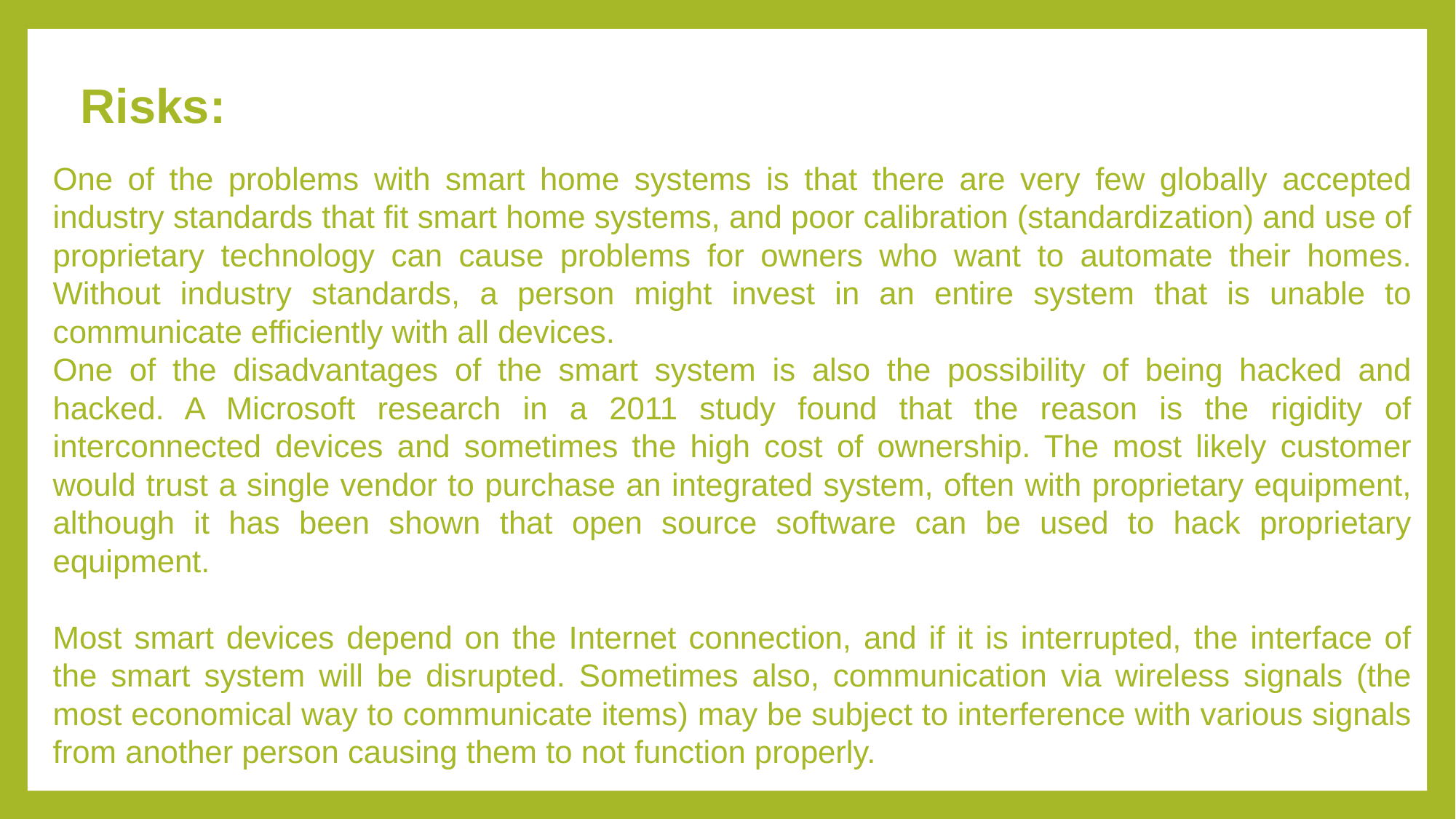

# Risks:
One of the problems with smart home systems is that there are very few globally accepted industry standards that fit smart home systems, and poor calibration (standardization) and use of proprietary technology can cause problems for owners who want to automate their homes. Without industry standards, a person might invest in an entire system that is unable to communicate efficiently with all devices.
One of the disadvantages of the smart system is also the possibility of being hacked and hacked. A Microsoft research in a 2011 study found that the reason is the rigidity of interconnected devices and sometimes the high cost of ownership. The most likely customer would trust a single vendor to purchase an integrated system, often with proprietary equipment, although it has been shown that open source software can be used to hack proprietary equipment.

Most smart devices depend on the Internet connection, and if it is interrupted, the interface of the smart system will be disrupted. Sometimes also, communication via wireless signals (the most economical way to communicate items) may be subject to interference with various signals from another person causing them to not function properly.